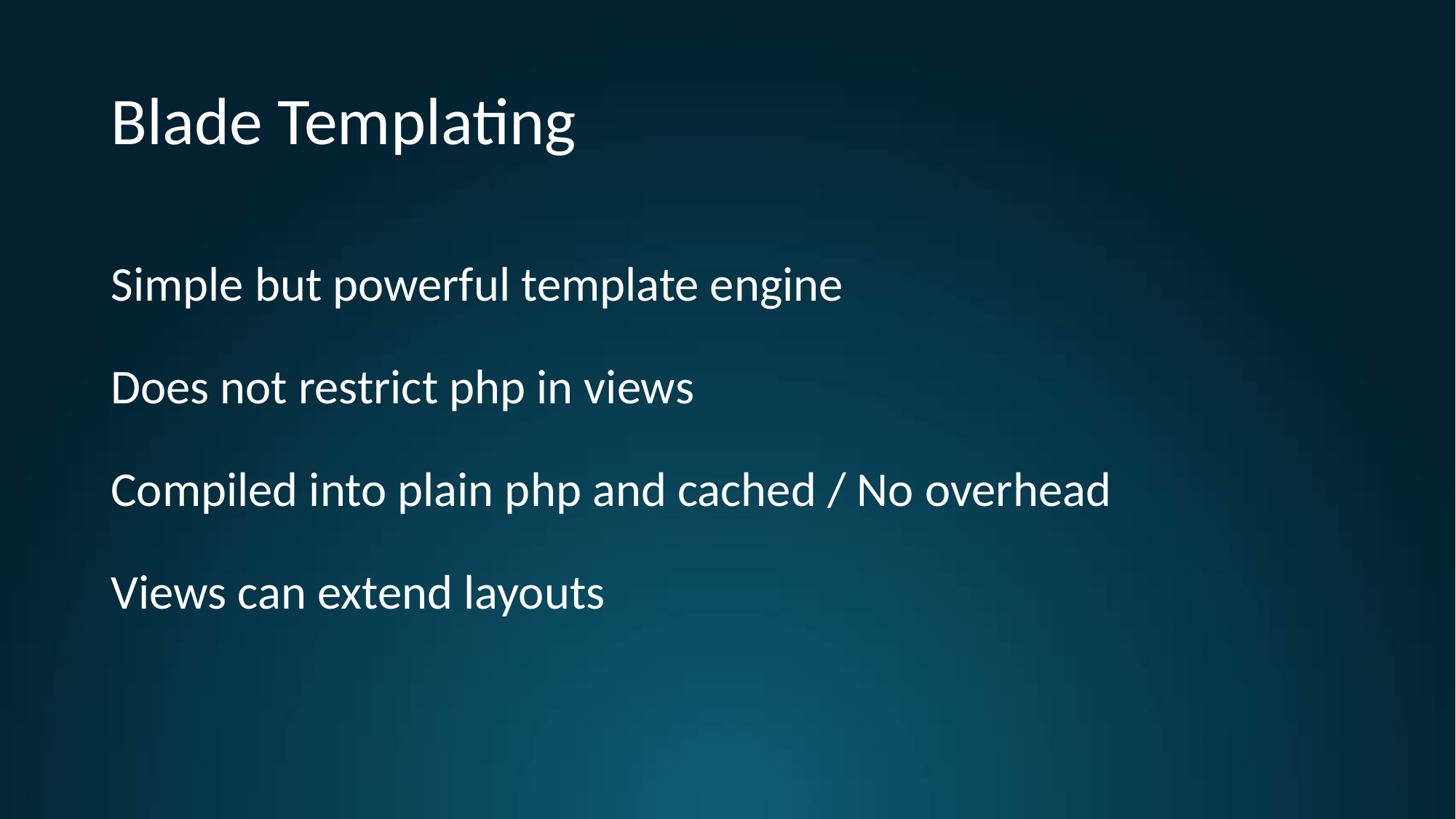

# Blade Templating
Simple but powerful template engine
Does not restrict php in views
Compiled into plain php and cached / No overhead
Views can extend layouts